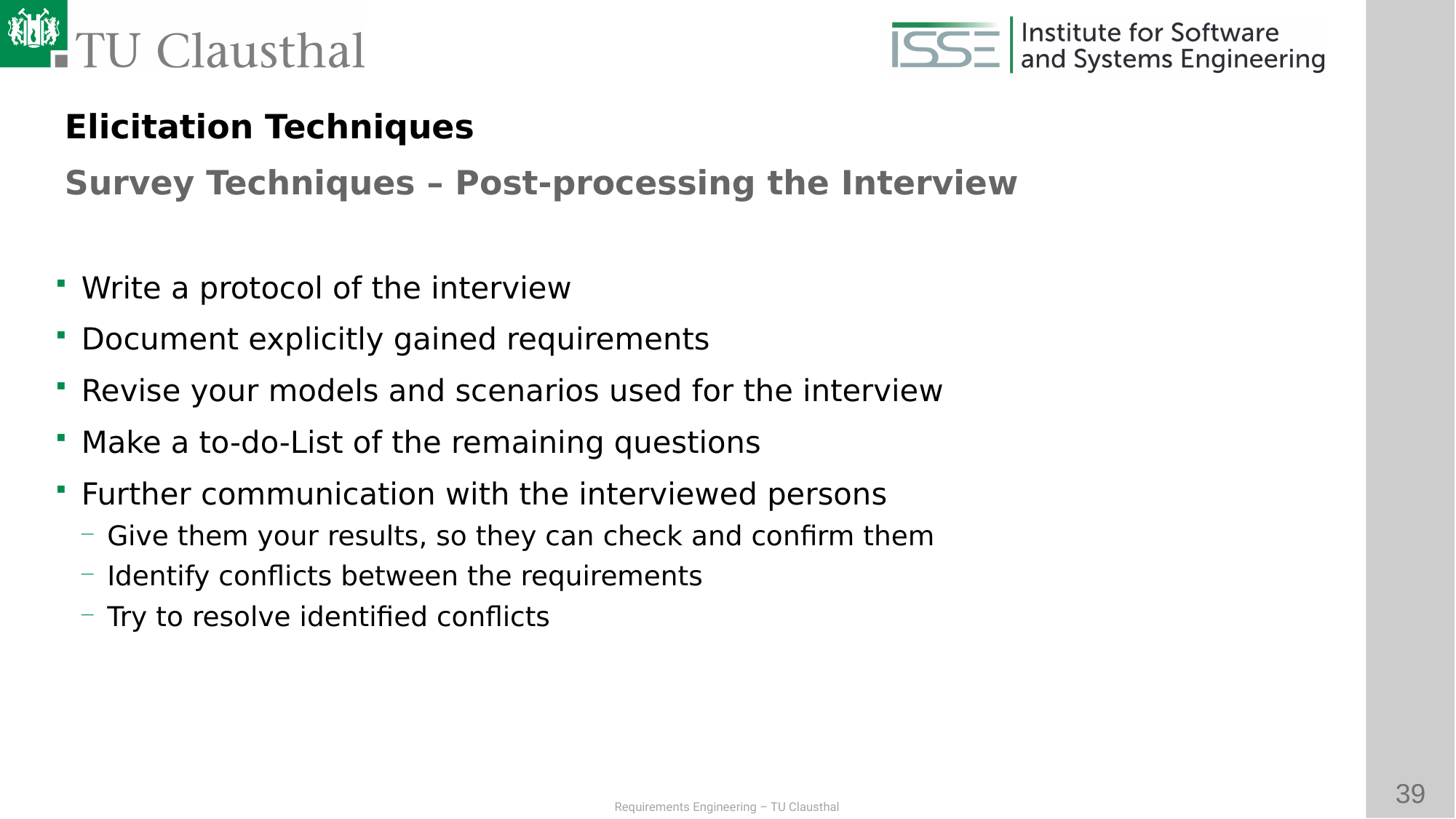

Elicitation Techniques
Survey Techniques – Post-processing the Interview
# Write a protocol of the interview
Document explicitly gained requirements
Revise your models and scenarios used for the interview
Make a to-do-List of the remaining questions
Further communication with the interviewed persons
Give them your results, so they can check and confirm them
Identify conflicts between the requirements
Try to resolve identified conflicts